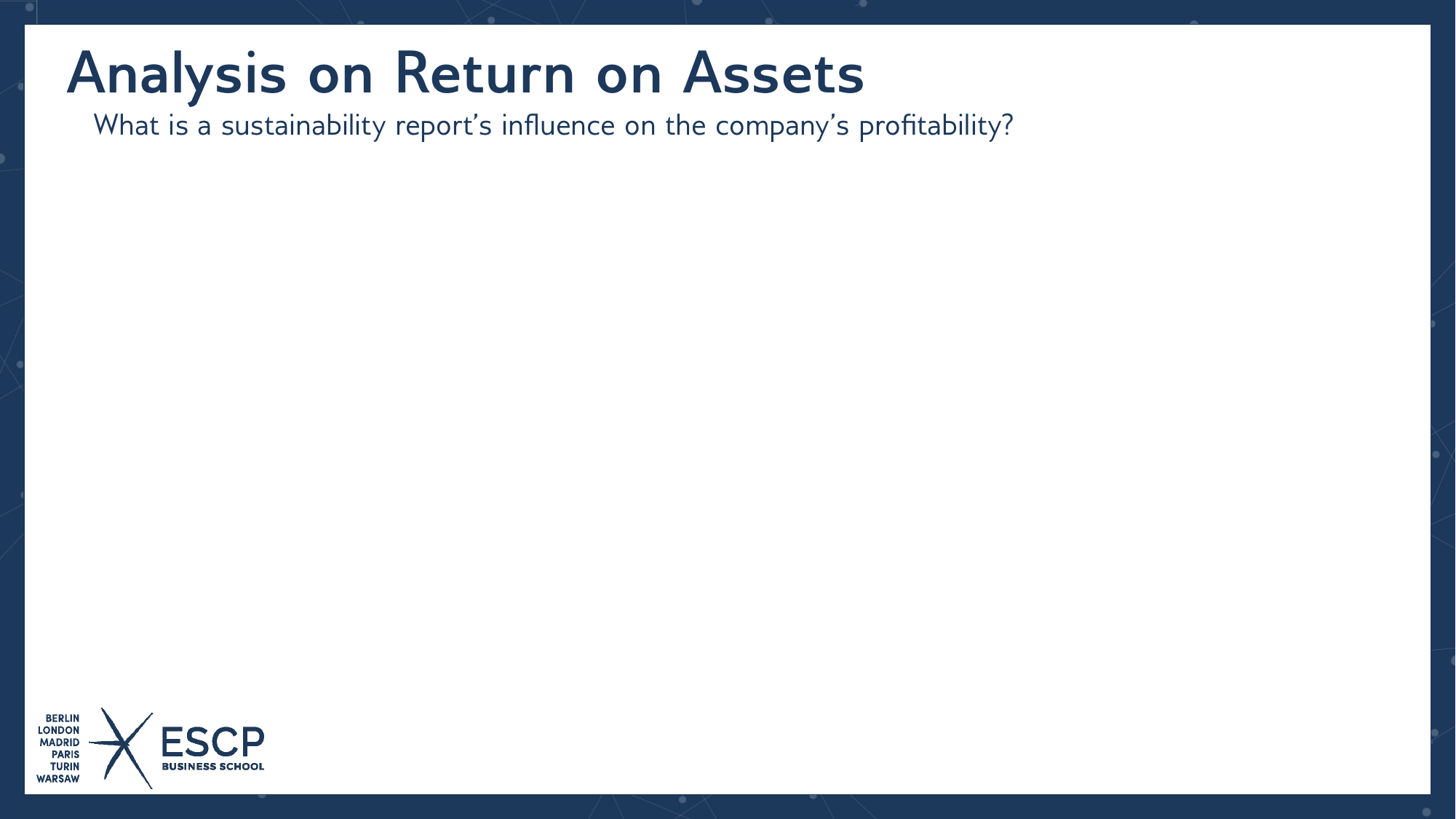

# Analysis on Return on Assets
What is a sustainability report’s influence on the company’s profitability?